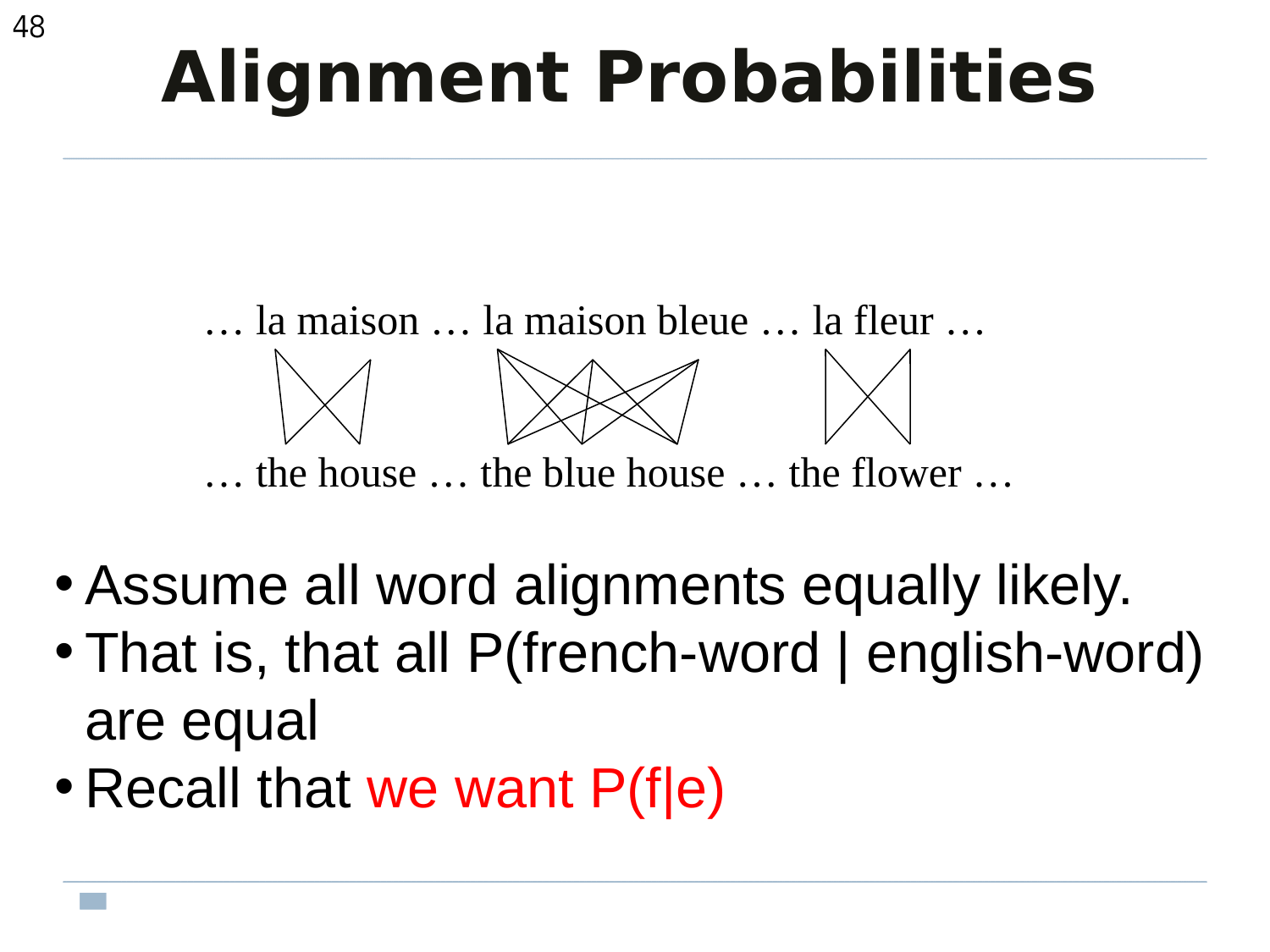

48
Alignment Probabilities
… la maison … la maison bleue … la fleur …

… the house … the blue house … the flower …

Assume all word alignments equally likely.
That is, that all P(french-word | english-word) are equal
Recall that we want P(f|e)